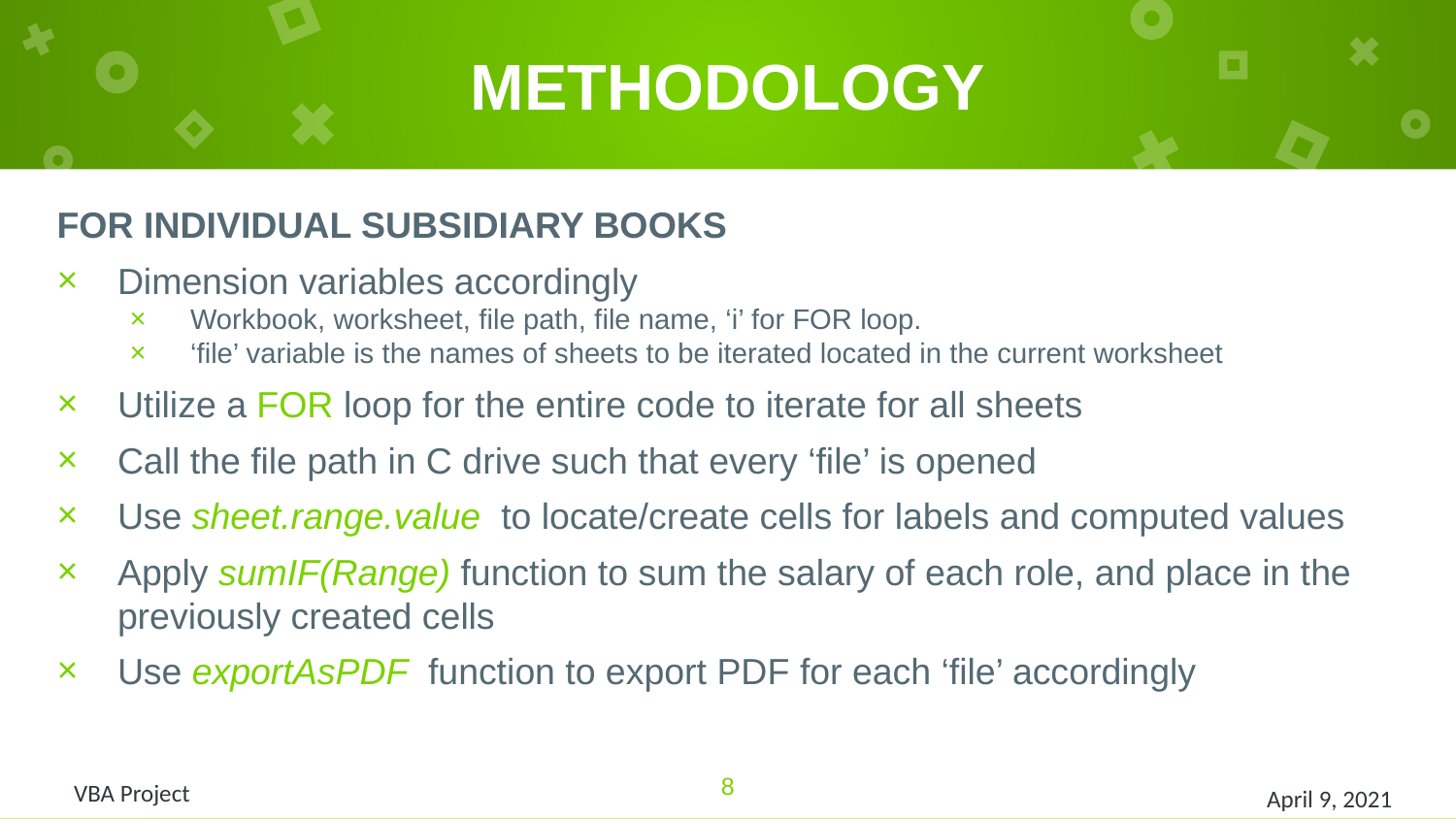

# METHODOLOGY
FOR INDIVIDUAL SUBSIDIARY BOOKS
Dimension variables accordingly
Workbook, worksheet, file path, file name, ‘i’ for FOR loop.
‘file’ variable is the names of sheets to be iterated located in the current worksheet
Utilize a FOR loop for the entire code to iterate for all sheets
Call the file path in C drive such that every ‘file’ is opened
Use sheet.range.value  to locate/create cells for labels and computed values
Apply sumIF(Range) function to sum the salary of each role, and place in the previously created cells
Use exportAsPDF  function to export PDF for each ‘file’ accordingly

8
VBA Project
April 9, 2021